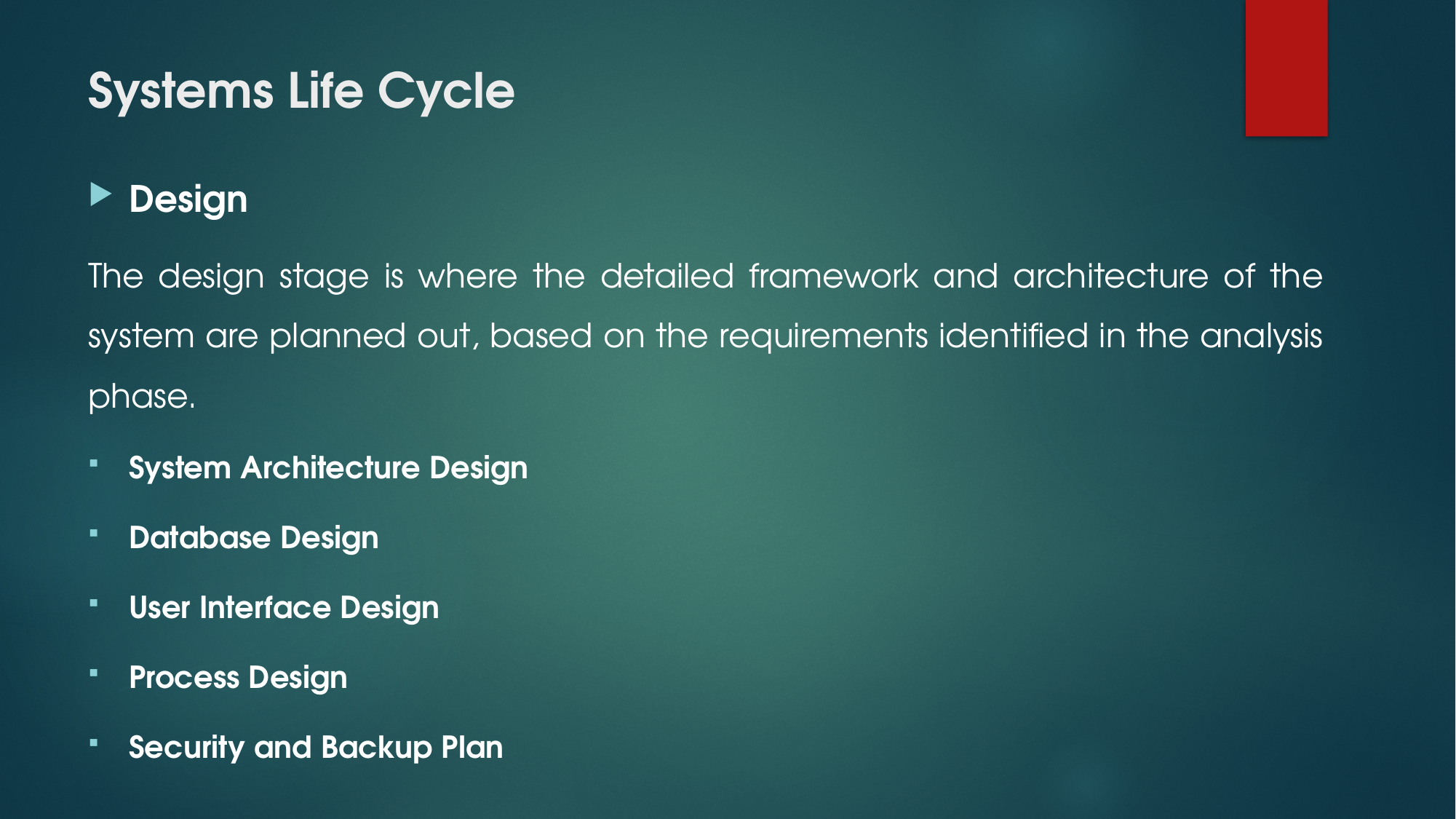

# Systems Life Cycle
Design
The design stage is where the detailed framework and architecture of the system are planned out, based on the requirements identified in the analysis phase.
System Architecture Design
Database Design
User Interface Design
Process Design
Security and Backup Plan